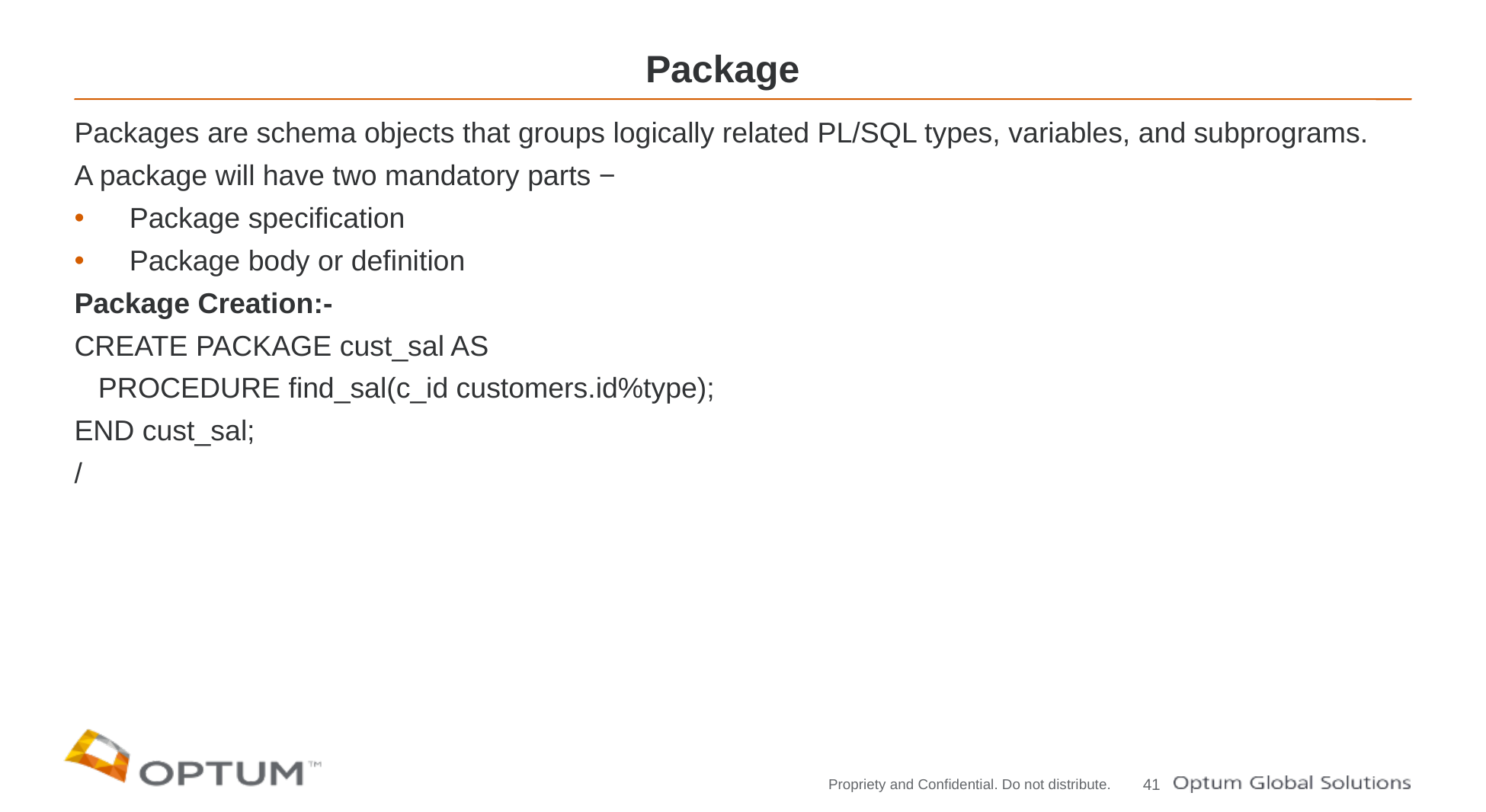

# Package
Packages are schema objects that groups logically related PL/SQL types, variables, and subprograms.
A package will have two mandatory parts −
Package specification
Package body or definition
Package Creation:-
CREATE PACKAGE cust_sal AS
   PROCEDURE find_sal(c_id customers.id%type);
END cust_sal;
/
41